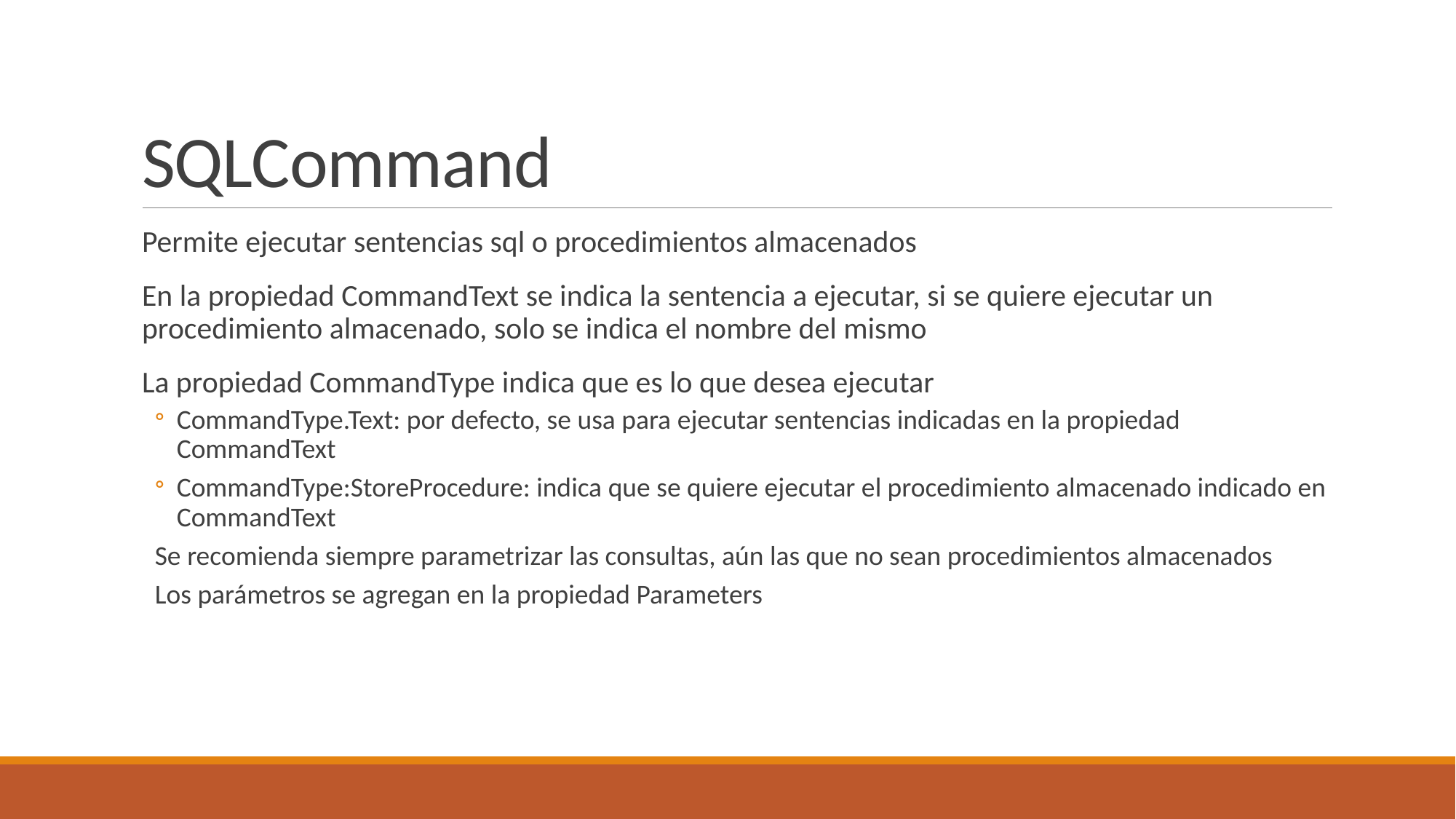

# SQLCommand
Permite ejecutar sentencias sql o procedimientos almacenados
En la propiedad CommandText se indica la sentencia a ejecutar, si se quiere ejecutar un procedimiento almacenado, solo se indica el nombre del mismo
La propiedad CommandType indica que es lo que desea ejecutar
CommandType.Text: por defecto, se usa para ejecutar sentencias indicadas en la propiedad CommandText
CommandType:StoreProcedure: indica que se quiere ejecutar el procedimiento almacenado indicado en CommandText
Se recomienda siempre parametrizar las consultas, aún las que no sean procedimientos almacenados
Los parámetros se agregan en la propiedad Parameters